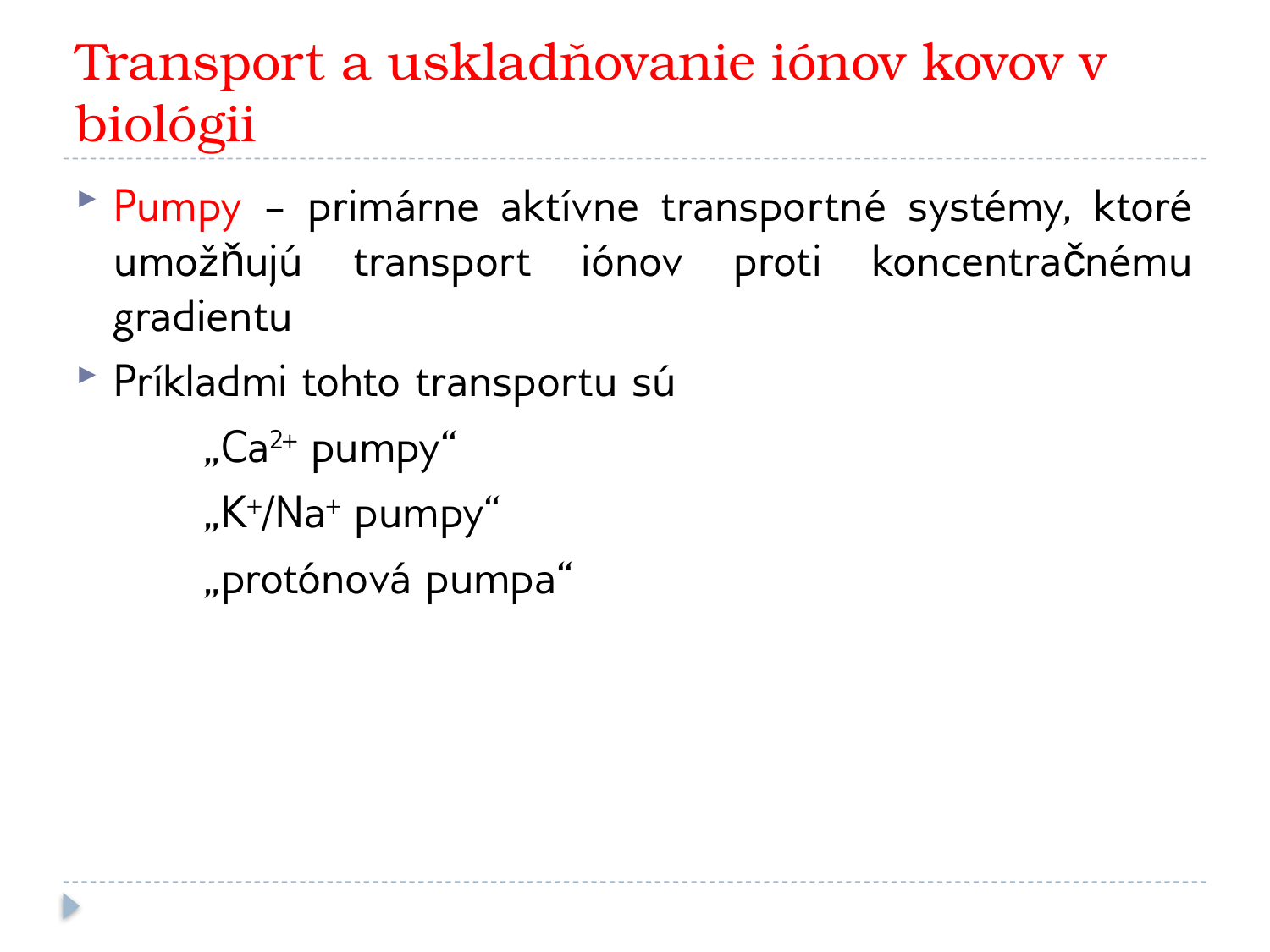

# Transport a uskladňovanie iónov kovov v biológii
Pumpy – primárne aktívne transportné systémy, ktoré umožňujú transport iónov proti koncentračnému gradientu
Príkladmi tohto transportu sú
	„Ca2+ pumpy“
	„K+/Na+ pumpy“
	„protónová pumpa“